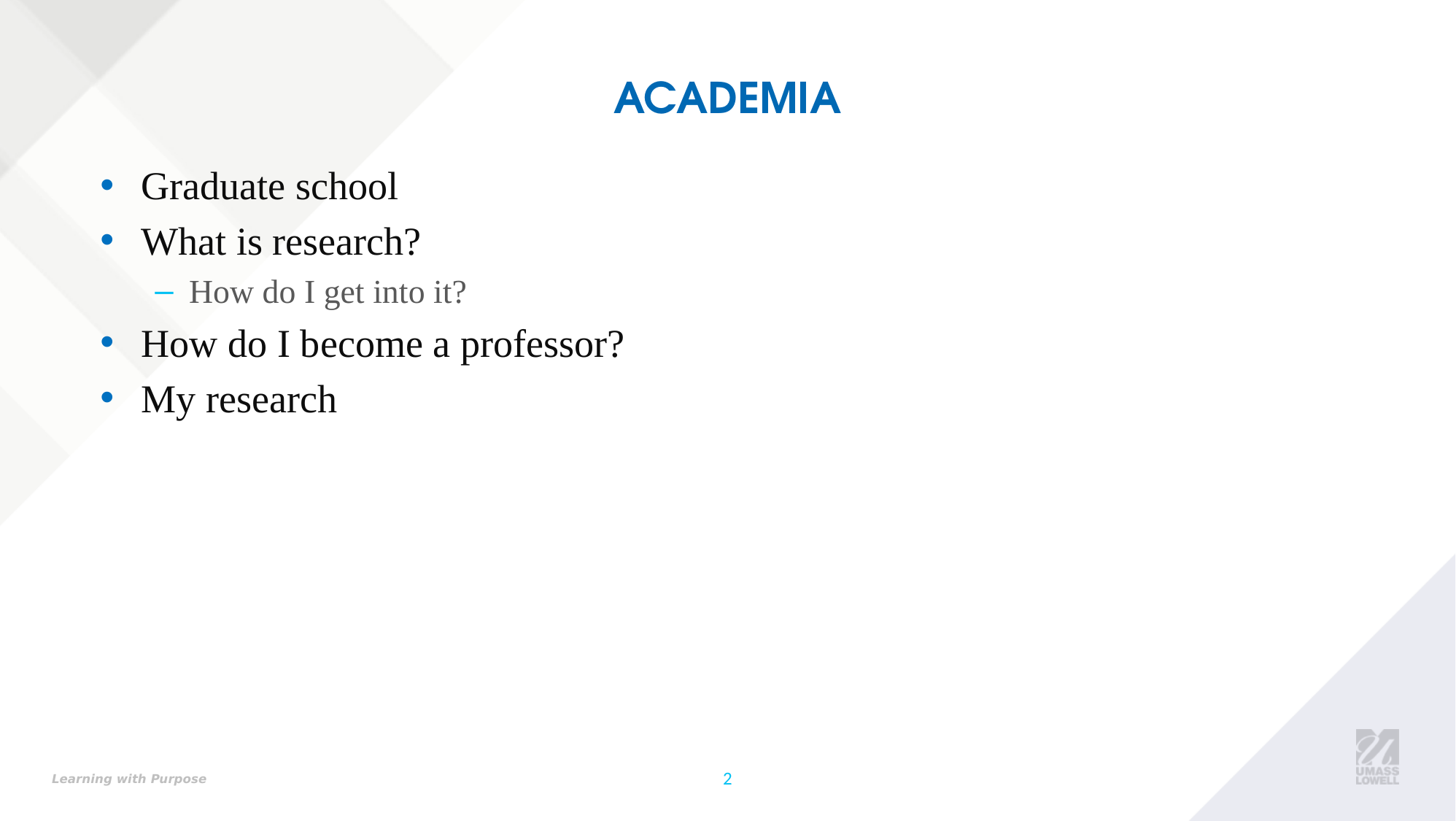

# Academia
Graduate school
What is research?
How do I get into it?
How do I become a professor?
My research

2